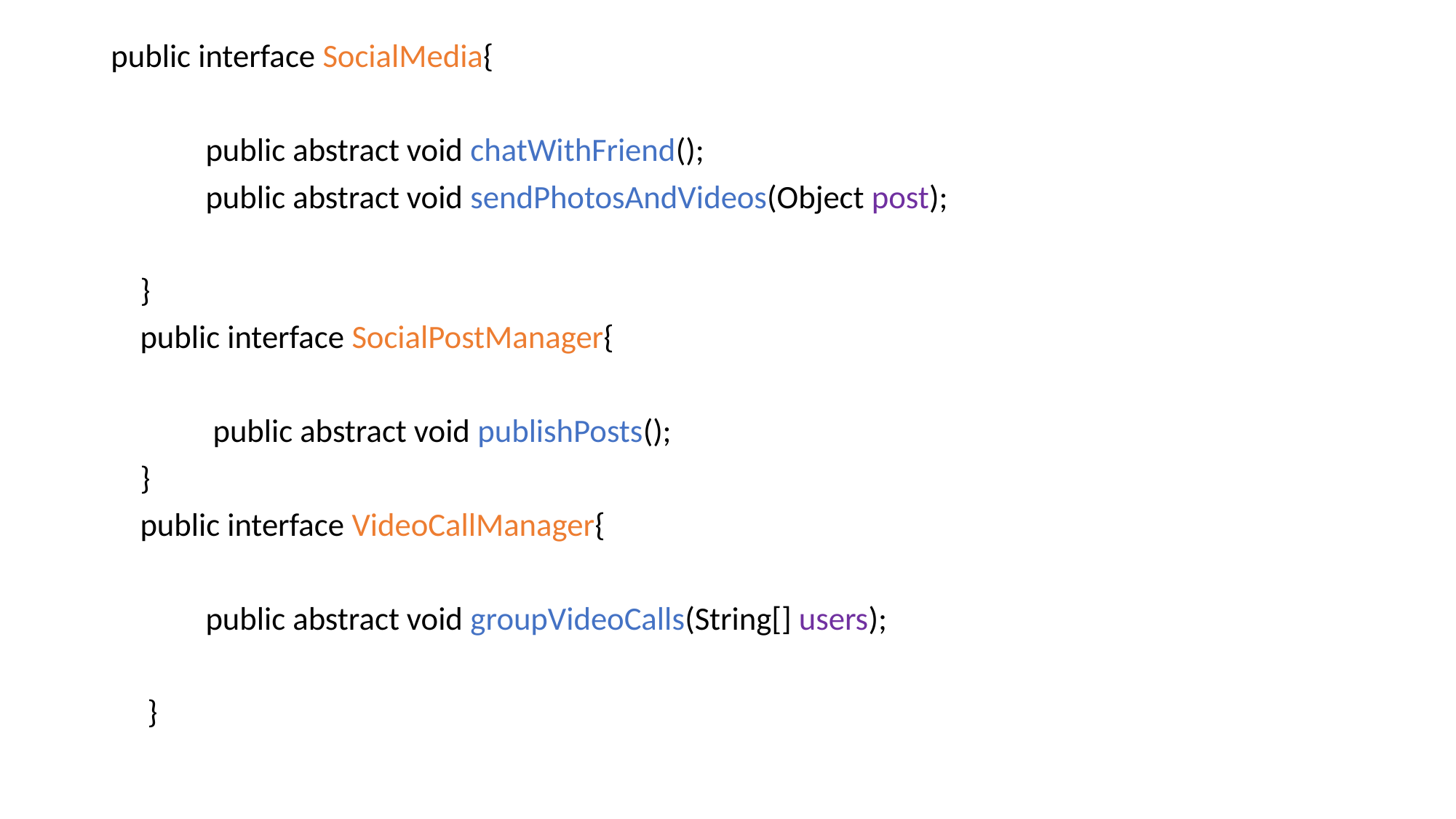

public interface SocialMedia{

             public abstract void chatWithFriend();
             public abstract void sendPhotosAndVideos(Object post);

    }
    public interface SocialPostManager{

              public abstract void publishPosts();
    }
    public interface VideoCallManager{

             public abstract void groupVideoCalls(String[] users);

     }